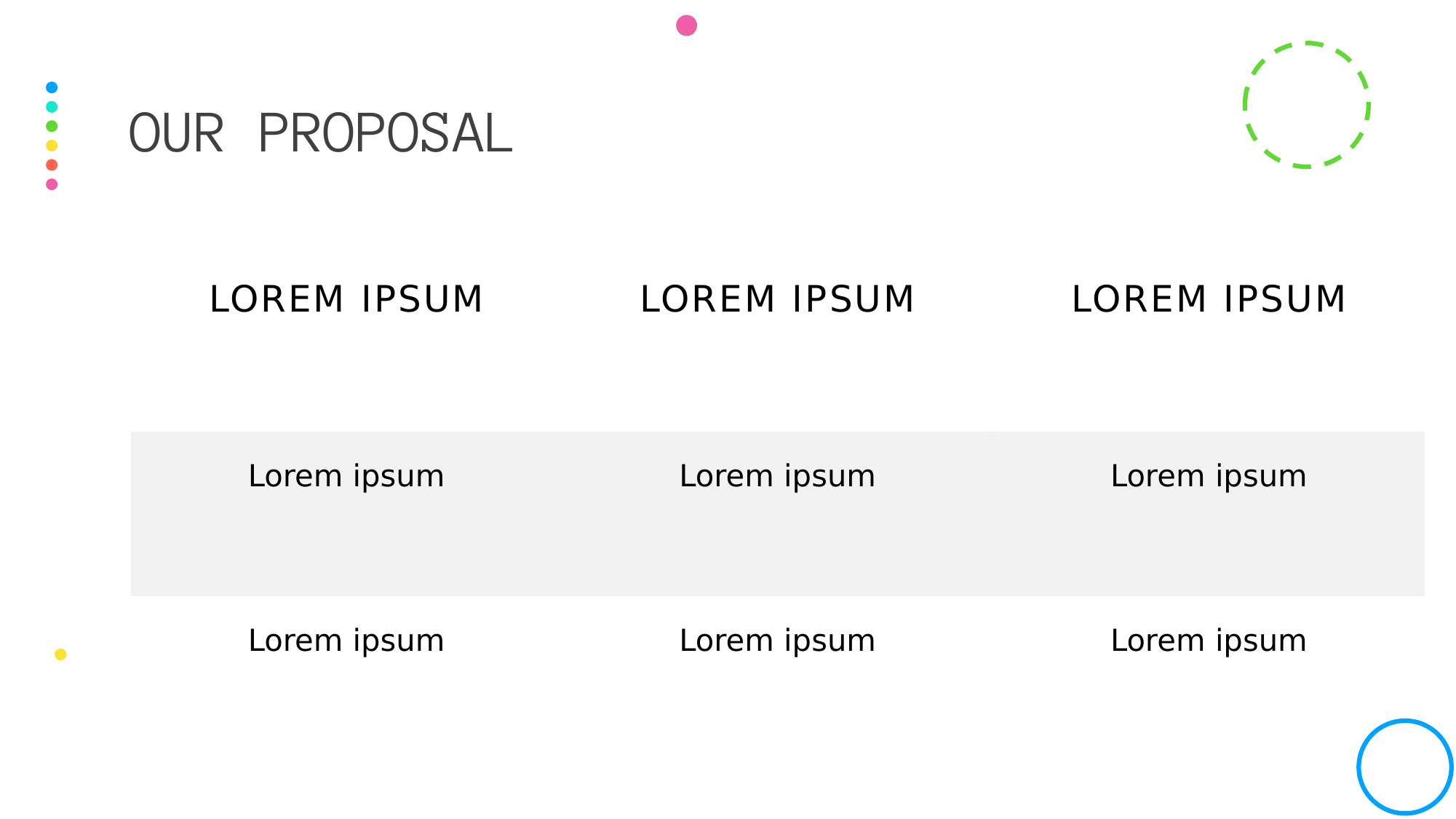

# Our proposal
| Lorem ipsum | Lorem ipsum | Lorem ipsum |
| --- | --- | --- |
| Lorem ipsum | Lorem ipsum | Lorem ipsum |
| Lorem ipsum | Lorem ipsum | Lorem ipsum |